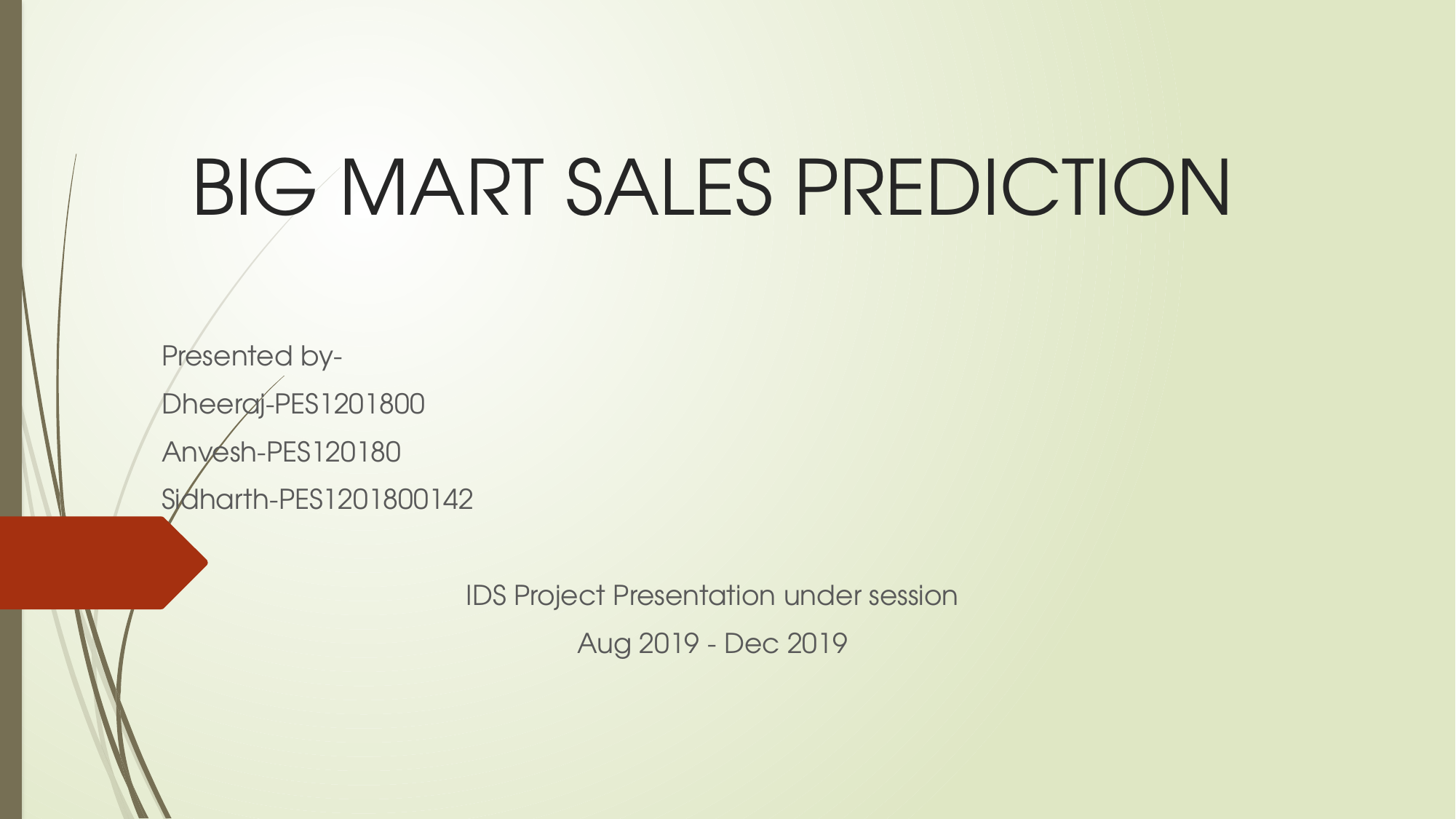

# BIG MART SALES PREDICTION
Presented by-
Dheeraj-PES1201800
Anvesh-PES120180
Sidharth-PES1201800142

IDS Project Presentation under session
Aug 2019 - Dec 2019